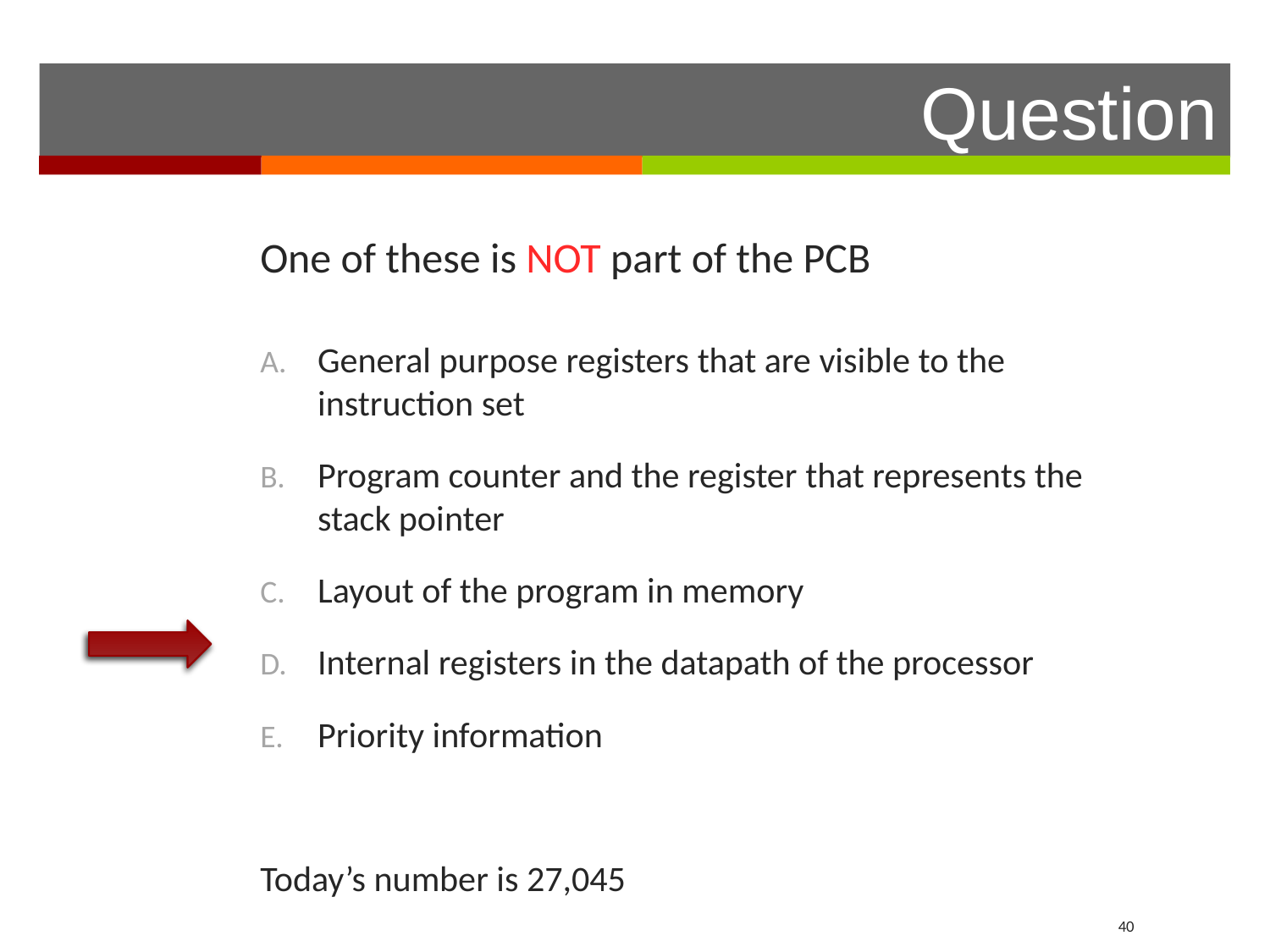

One of these is NOT part of the PCB
General purpose registers that are visible to the instruction set
Program counter and the register that represents the stack pointer
Layout of the program in memory
Internal registers in the datapath of the processor
Priority information

Today’s number is 27,045

40